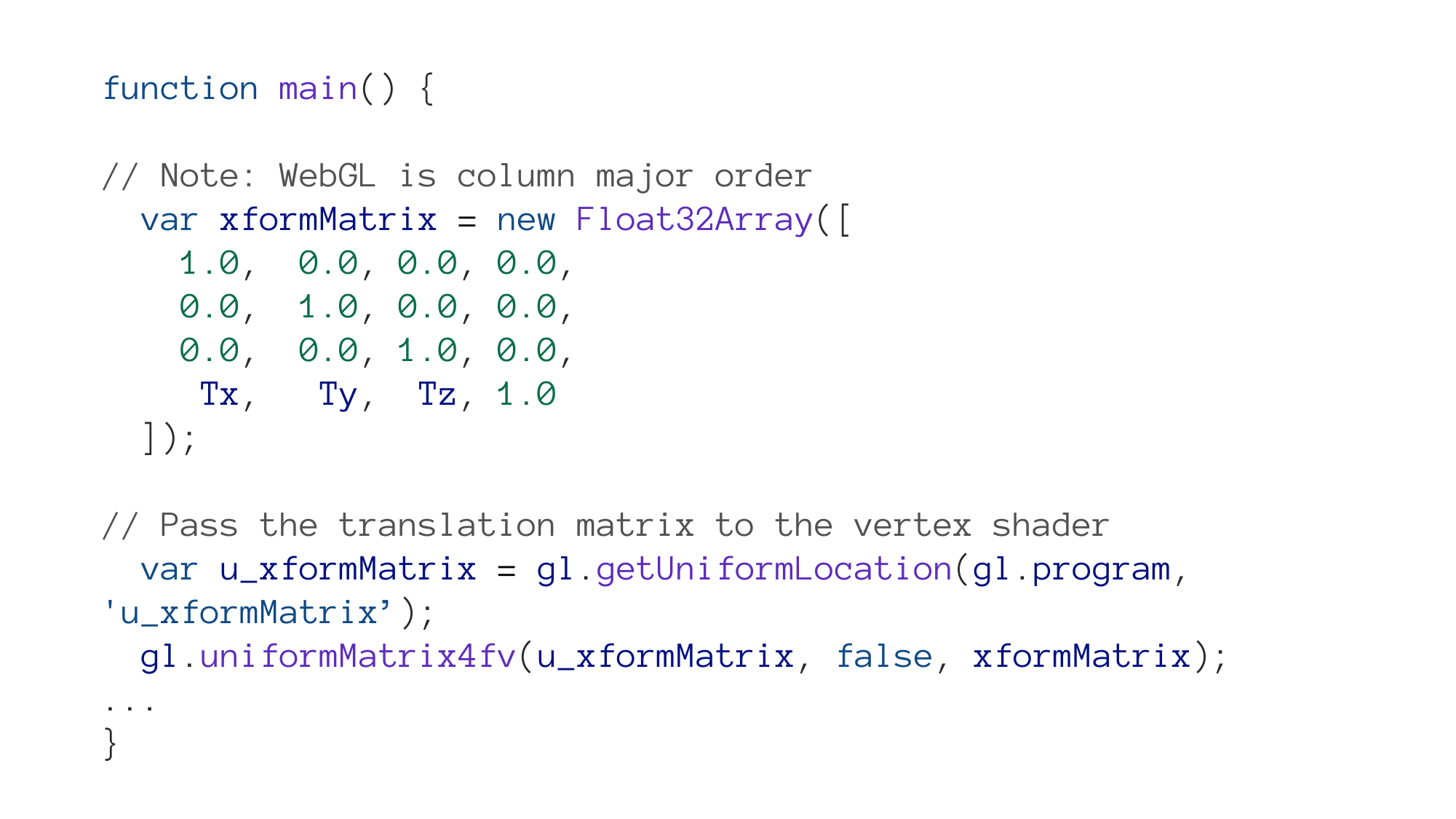

function main() {
// Note: WebGL is column major order
  var xformMatrix = new Float32Array([
    1.0,  0.0, 0.0, 0.0,
    0.0,  1.0, 0.0, 0.0,
    0.0,  0.0, 1.0, 0.0,
     Tx,   Ty,  Tz, 1.0
  ]);
// Pass the translation matrix to the vertex shader
  var u_xformMatrix = gl.getUniformLocation(gl.program,     	'u_xformMatrix’);
  gl.uniformMatrix4fv(u_xformMatrix, false, xformMatrix);
...
}